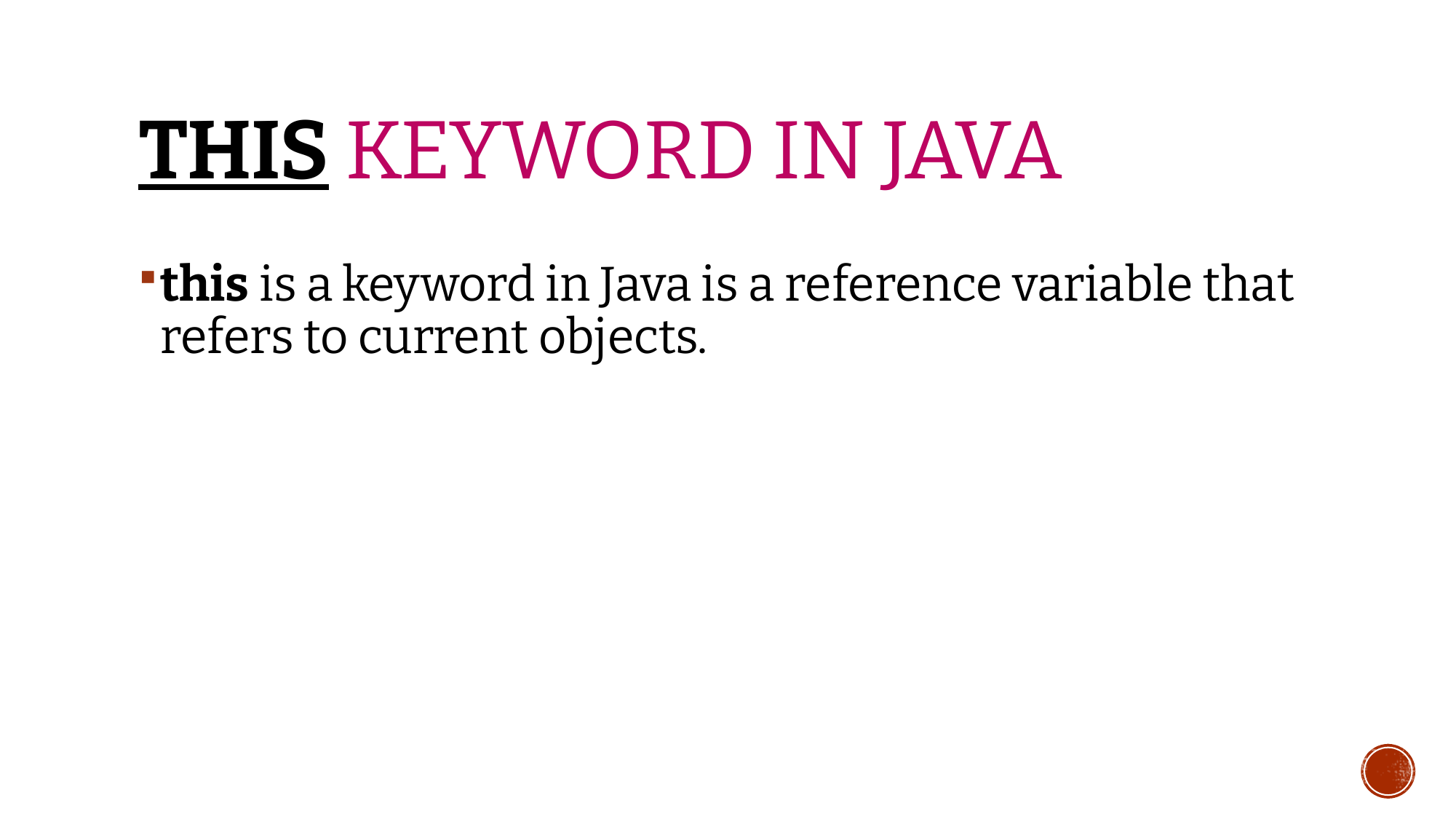

# this keyword in JAVA
this is a keyword in Java is a reference variable that refers to current objects.